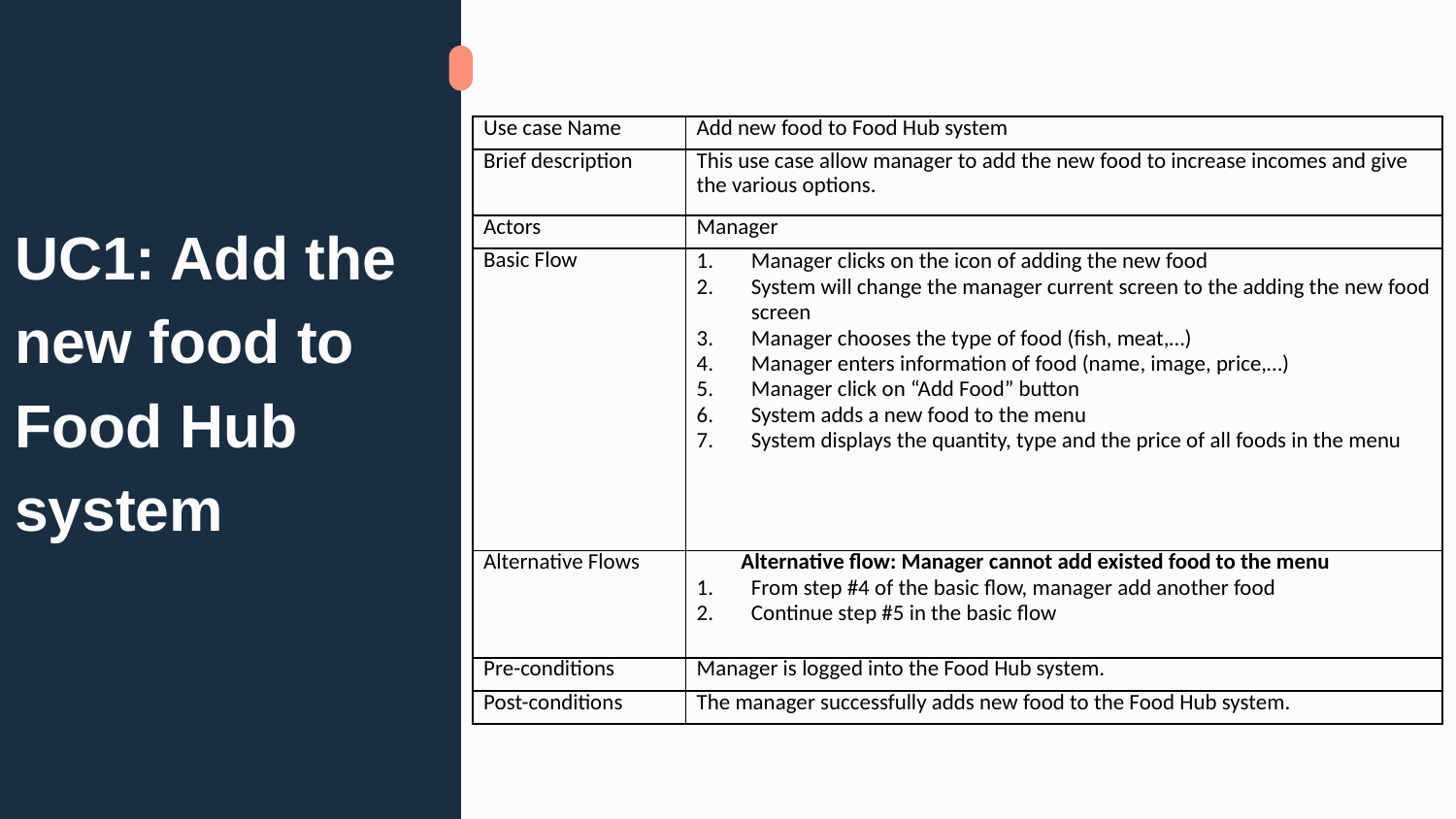

| Use case Name | Add new food to Food Hub system |
| --- | --- |
| Brief description | This use case allow manager to add the new food to increase incomes and give the various options. |
| Actors | Manager |
| Basic Flow | Manager clicks on the icon of adding the new food System will change the manager current screen to the adding the new food screen Manager chooses the type of food (fish, meat,…) Manager enters information of food (name, image, price,…) Manager click on “Add Food” button System adds a new food to the menu System displays the quantity, type and the price of all foods in the menu |
| Alternative Flows | Alternative flow: Manager cannot add existed food to the menu From step #4 of the basic flow, manager add another food Continue step #5 in the basic flow |
| Pre-conditions | Manager is logged into the Food Hub system. |
| Post-conditions | The manager successfully adds new food to the Food Hub system. |
# UC1: Add the new food to Food Hub system